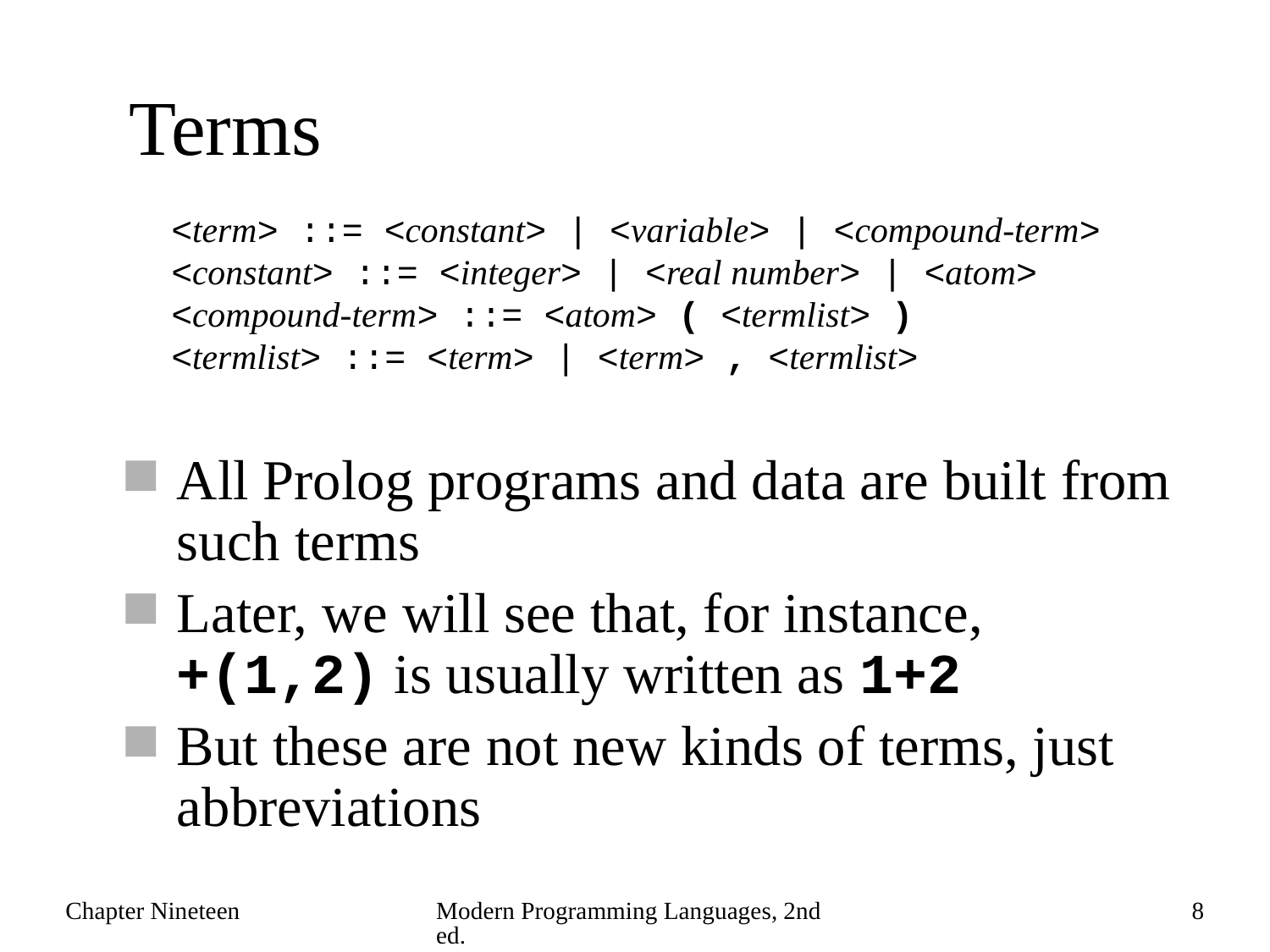

# Terms
<term> ::= <constant> | <variable> | <compound-term>
<constant> ::= <integer> | <real number> | <atom>
<compound-term> ::= <atom> ( <termlist> )
<termlist> ::= <term> | <term> , <termlist>
All Prolog programs and data are built from such terms
Later, we will see that, for instance, +(1,2) is usually written as 1+2
But these are not new kinds of terms, just abbreviations
Chapter Nineteen
Modern Programming Languages, 2nd ed.
8